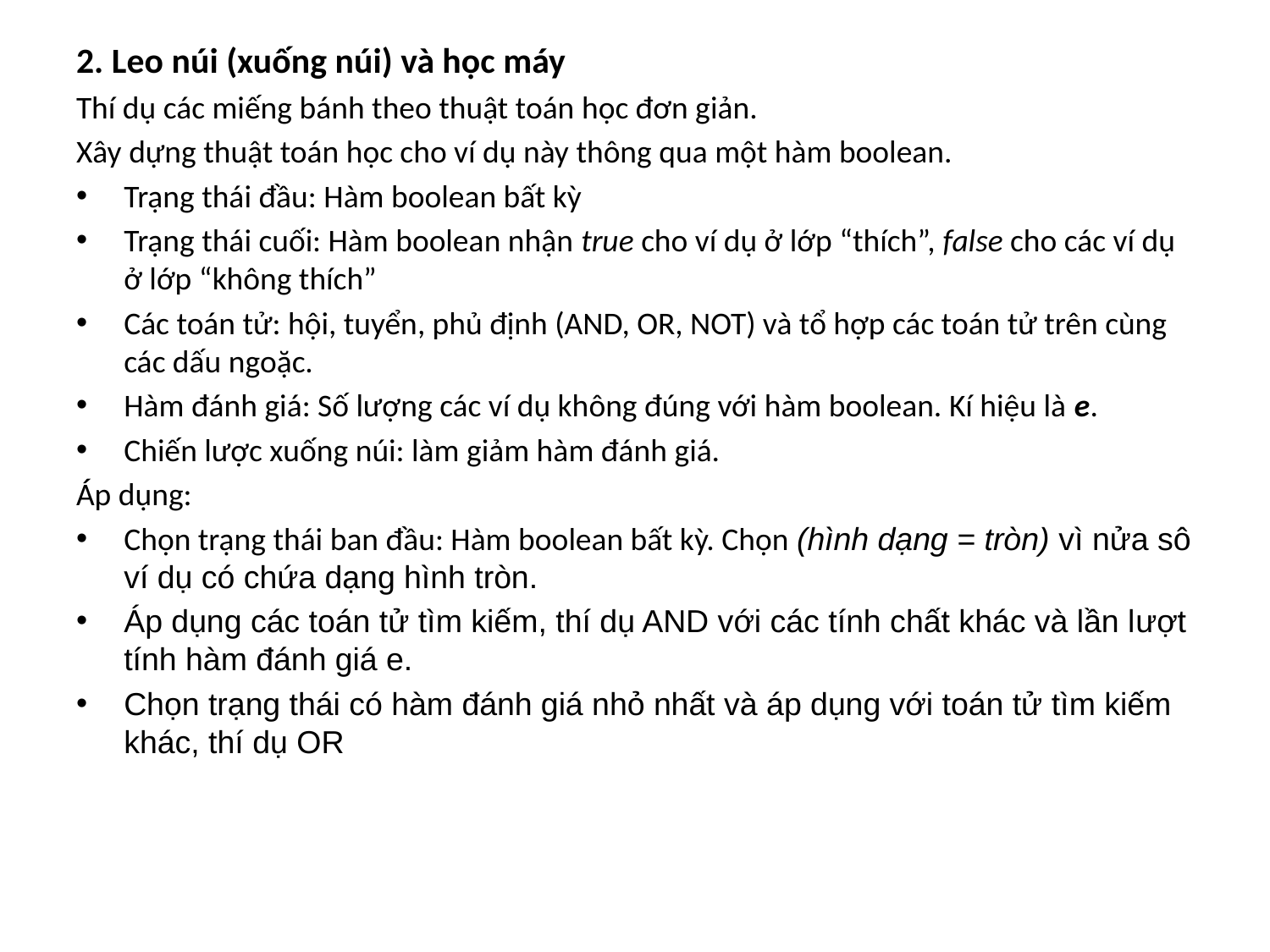

#
2. Leo núi (xuống núi) và học máy
Thí dụ các miếng bánh theo thuật toán học đơn giản.
Xây dựng thuật toán học cho ví dụ này thông qua một hàm boolean.
Trạng thái đầu: Hàm boolean bất kỳ
Trạng thái cuối: Hàm boolean nhận true cho ví dụ ở lớp “thích”, false cho các ví dụ ở lớp “không thích”
Các toán tử: hội, tuyển, phủ định (AND, OR, NOT) và tổ hợp các toán tử trên cùng các dấu ngoặc.
Hàm đánh giá: Số lượng các ví dụ không đúng với hàm boolean. Kí hiệu là e.
Chiến lược xuống núi: làm giảm hàm đánh giá.
Áp dụng:
Chọn trạng thái ban đầu: Hàm boolean bất kỳ. Chọn (hình dạng = tròn) vì nửa sô ví dụ có chứa dạng hình tròn.
Áp dụng các toán tử tìm kiếm, thí dụ AND với các tính chất khác và lần lượt tính hàm đánh giá e.
Chọn trạng thái có hàm đánh giá nhỏ nhất và áp dụng với toán tử tìm kiếm khác, thí dụ OR